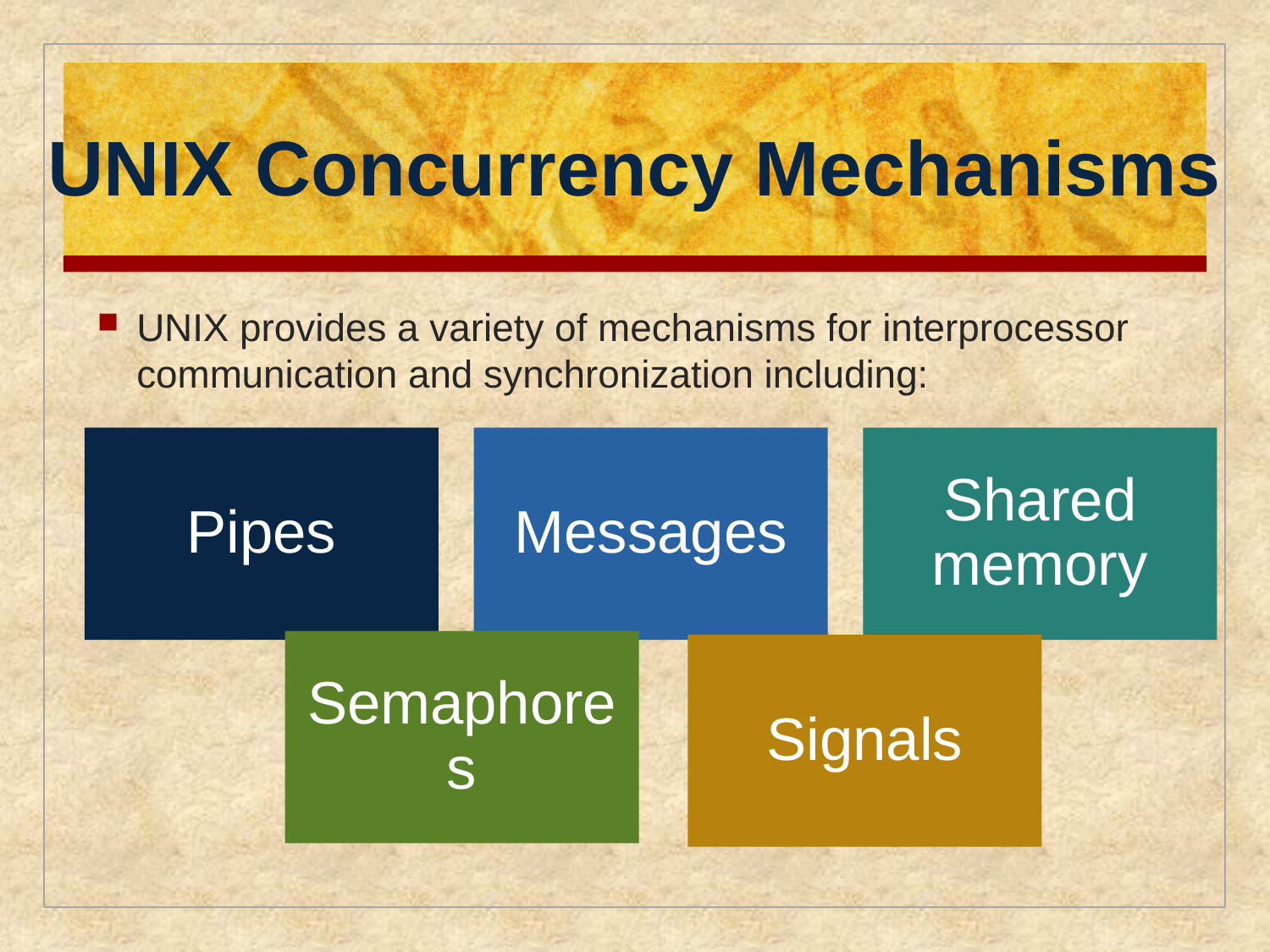

# UNIX Concurrency Mechanisms
UNIX provides a variety of mechanisms for interprocessor communication and synchronization including:

Pipes
Messages
Shared memory
Semaphores
Signals